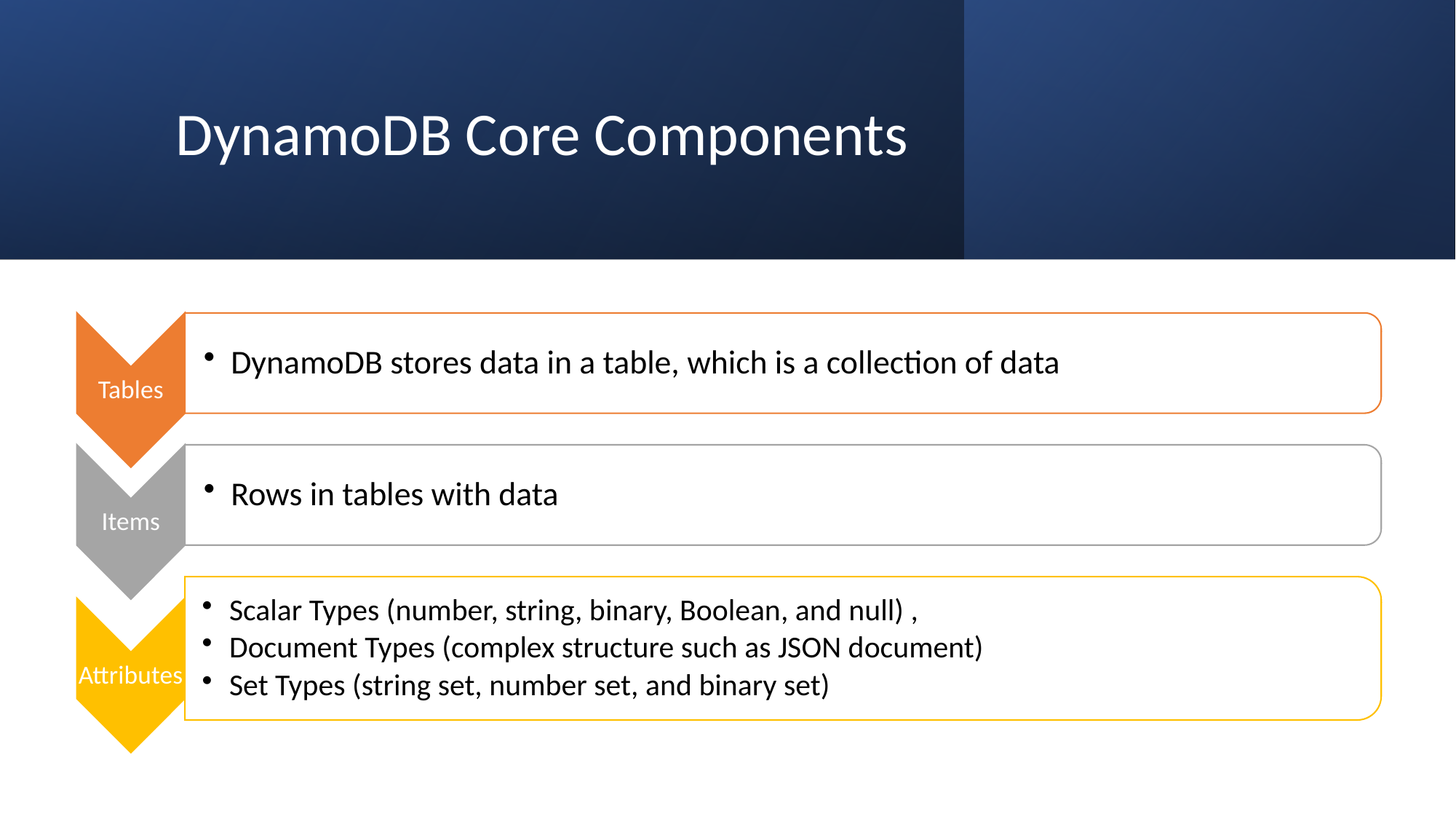

# DynamoDB Core Components
Tables
DynamoDB stores data in a table, which is a collection of data
Items
Rows in tables with data
Attributes
Scalar Types (number, string, binary, Boolean, and null) ,
Document Types (complex structure such as JSON document)
Set Types (string set, number set, and binary set)